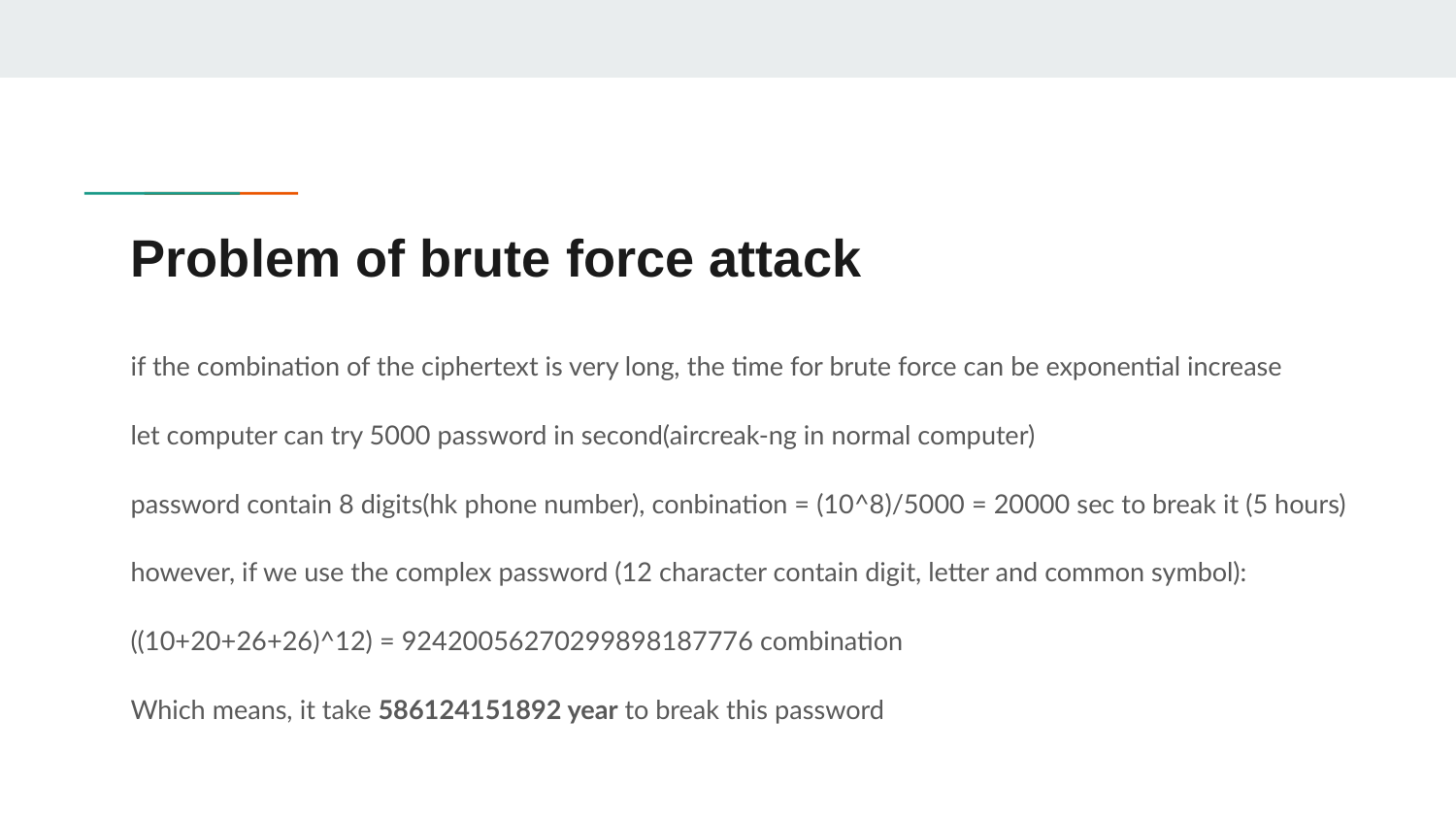

# Problem of brute force attack
if the combination of the ciphertext is very long, the time for brute force can be exponential increase
let computer can try 5000 password in second(aircreak-ng in normal computer)
password contain 8 digits(hk phone number), conbination = (10^8)/5000 = 20000 sec to break it (5 hours)
however, if we use the complex password (12 character contain digit, letter and common symbol):
((10+20+26+26)^12) = 92420056270299898187776 combination
Which means, it take 586124151892 year to break this password